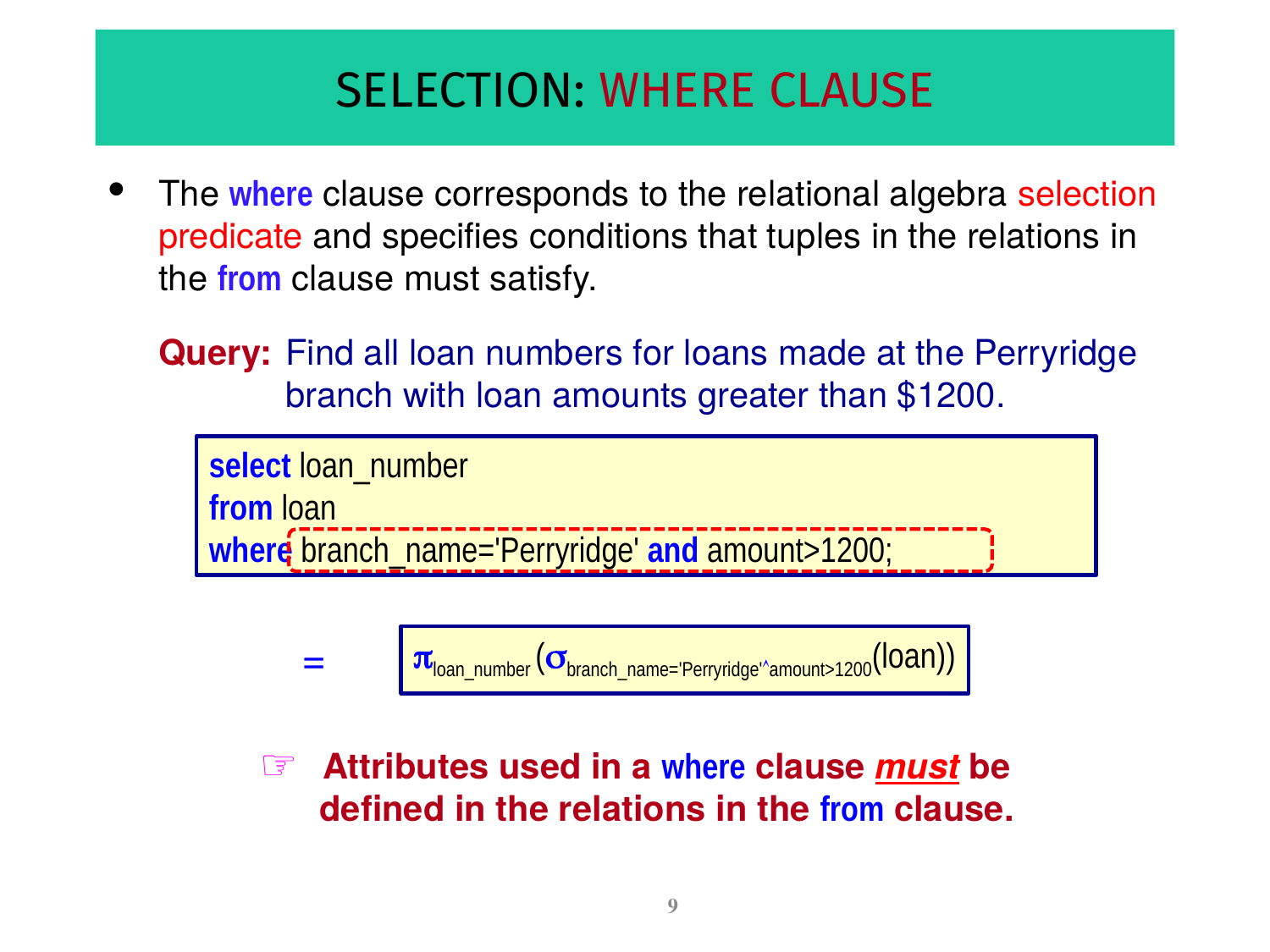

# SELECTION: WHERE CLAUSE
The where clause corresponds to the relational algebra selection predicate and specifies conditions that tuples in the relations in the from clause must satisfy.
Query:	Find all loan numbers for loans made at the Perryridge branch with loan amounts greater than $1200.
select loan_number
from loan
where branch_name='Perryridge' and amount>1200;

=
πloan_number (σbranch_name='Perryridge'∧amount>1200(loan))
Attributes used in a where clause must be defined in the relations in the from clause.
9